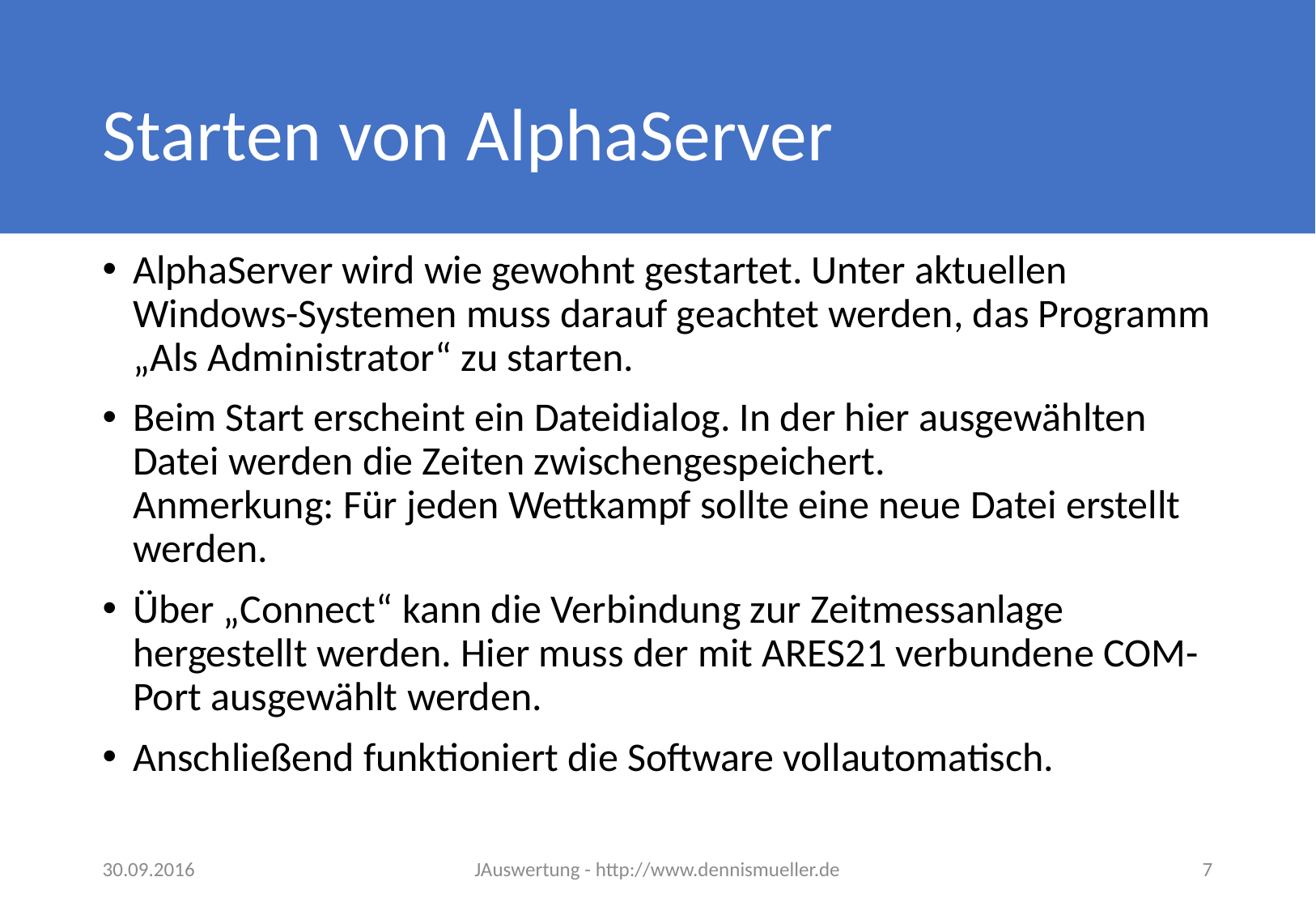

# Starten von AlphaServer
AlphaServer wird wie gewohnt gestartet. Unter aktuellen Windows-Systemen muss darauf geachtet werden, das Programm „Als Administrator“ zu starten.
Beim Start erscheint ein Dateidialog. In der hier ausgewählten Datei werden die Zeiten zwischengespeichert.
Anmerkung: Für jeden Wettkampf sollte eine neue Datei erstellt werden.
Über „Connect“ kann die Verbindung zur Zeitmessanlage hergestellt werden. Hier muss der mit ARES21 verbundene COM-Port ausgewählt werden.
Anschließend funktioniert die Software vollautomatisch.
30.09.2016
JAuswertung - http://www.dennismueller.de
7